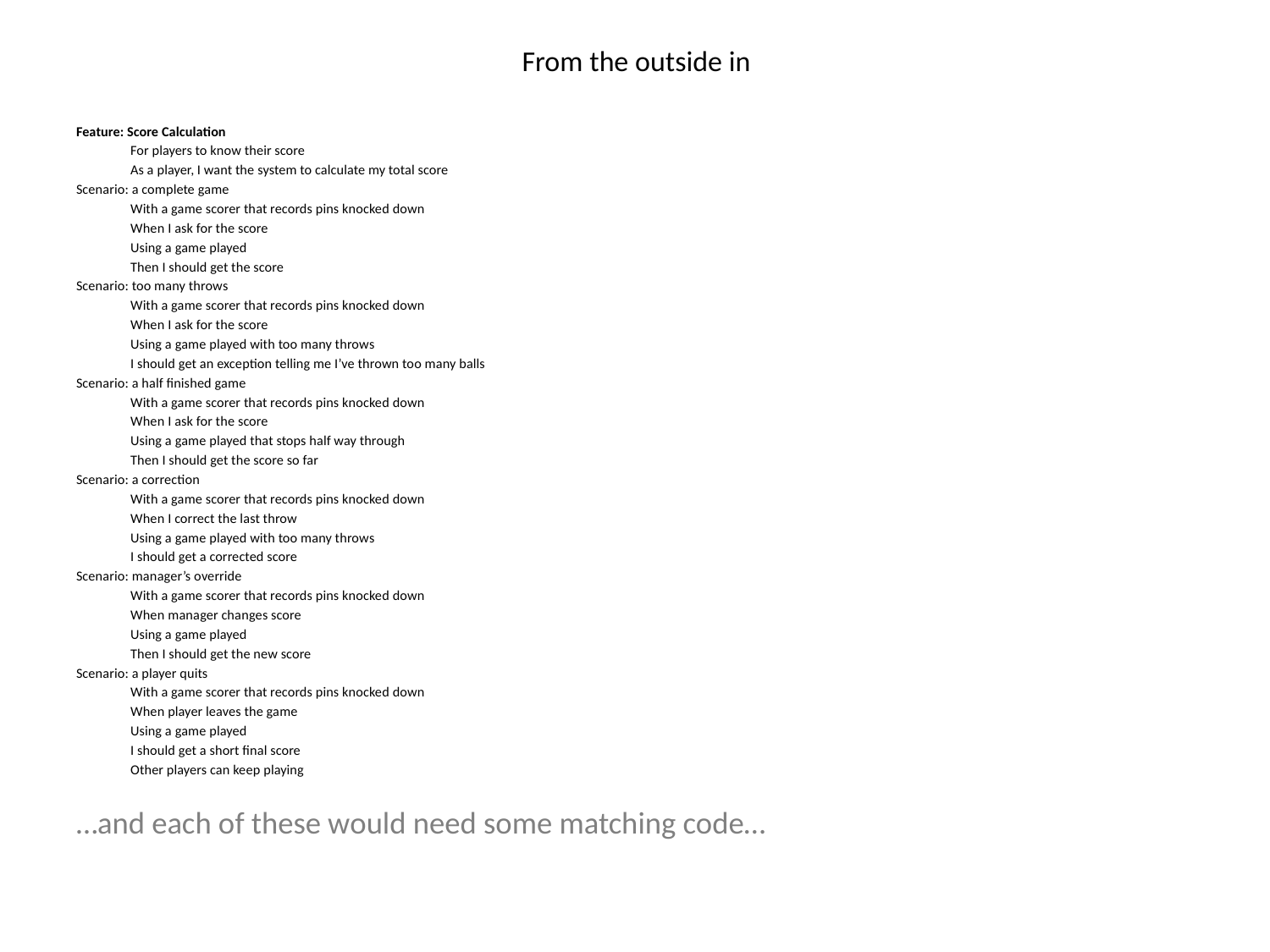

# From the outside in
Feature: Score Calculation
For players to know their score
As a player, I want the system to calculate my total score
Scenario: a complete game
With a game scorer that records pins knocked down
When I ask for the score
Using a game played
Then I should get the score
Scenario: too many throws
With a game scorer that records pins knocked down
When I ask for the score
Using a game played with too many throws
I should get an exception telling me I’ve thrown too many balls
Scenario: a half finished game
With a game scorer that records pins knocked down
When I ask for the score
Using a game played that stops half way through
Then I should get the score so far
Scenario: a correction
With a game scorer that records pins knocked down
When I correct the last throw
Using a game played with too many throws
I should get a corrected score
Scenario: manager’s override
With a game scorer that records pins knocked down
When manager changes score
Using a game played
Then I should get the new score
Scenario: a player quits
With a game scorer that records pins knocked down
When player leaves the game
Using a game played
I should get a short final score
Other players can keep playing

…and each of these would need some matching code…